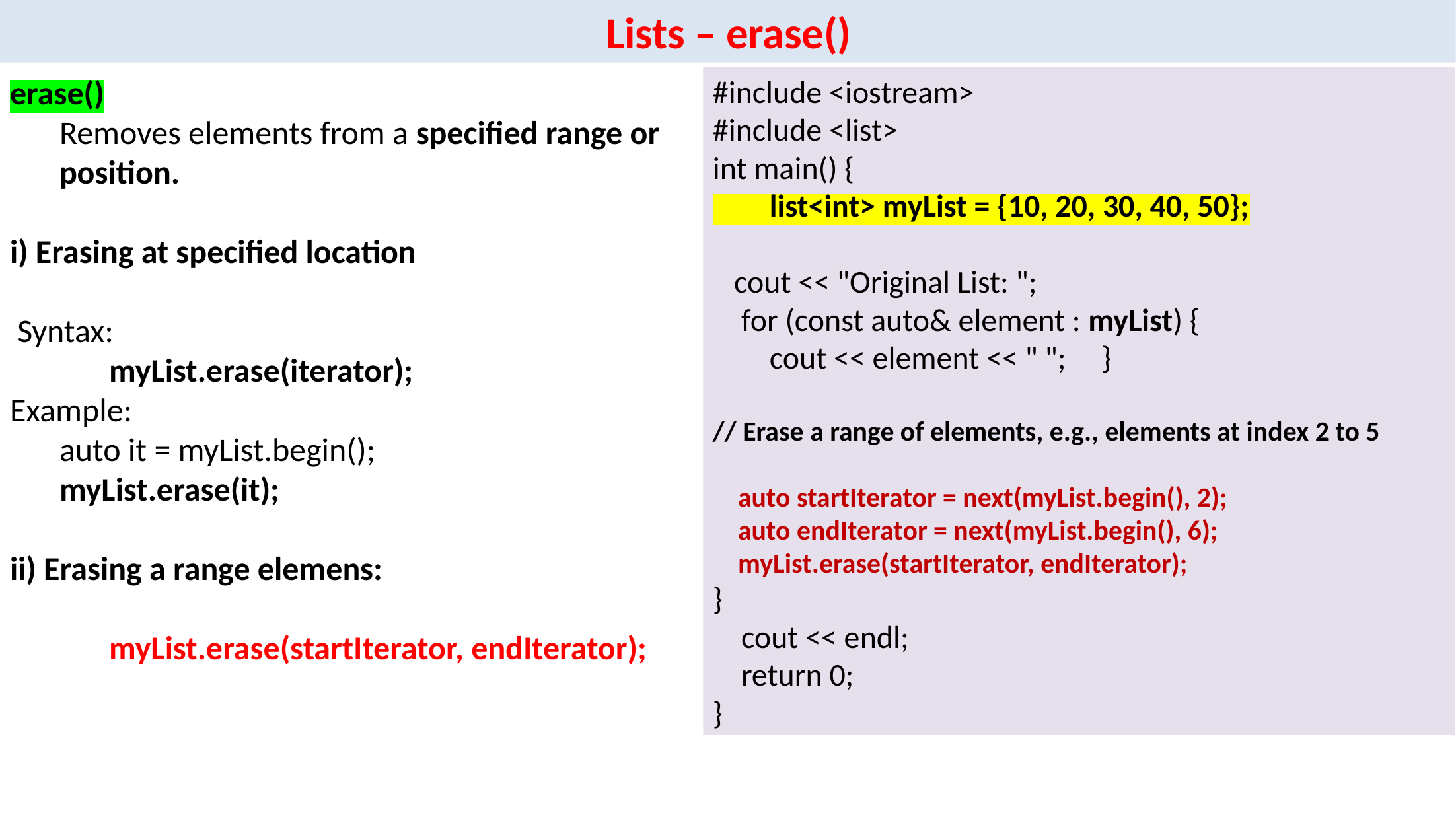

Lists – erase()
#include <iostream>
#include <list>
int main() {
        list<int> myList = {10, 20, 30, 40, 50};

   cout << "Original List: ";
    for (const auto& element : myList) {
        cout << element << " ";     }

// Erase a range of elements, e.g., elements at index 2 to 5

    auto startIterator = next(myList.begin(), 2);
    auto endIterator = next(myList.begin(), 6);
    myList.erase(startIterator, endIterator);
}
    cout << endl;
    return 0;
}
erase()
Removes elements from a specified range or position.

i) Erasing at specified location

 Syntax:
	myList.erase(iterator);
Example:
auto it = myList.begin();
myList.erase(it);

ii) Erasing a range elemens:

 	myList.erase(startIterator, endIterator);